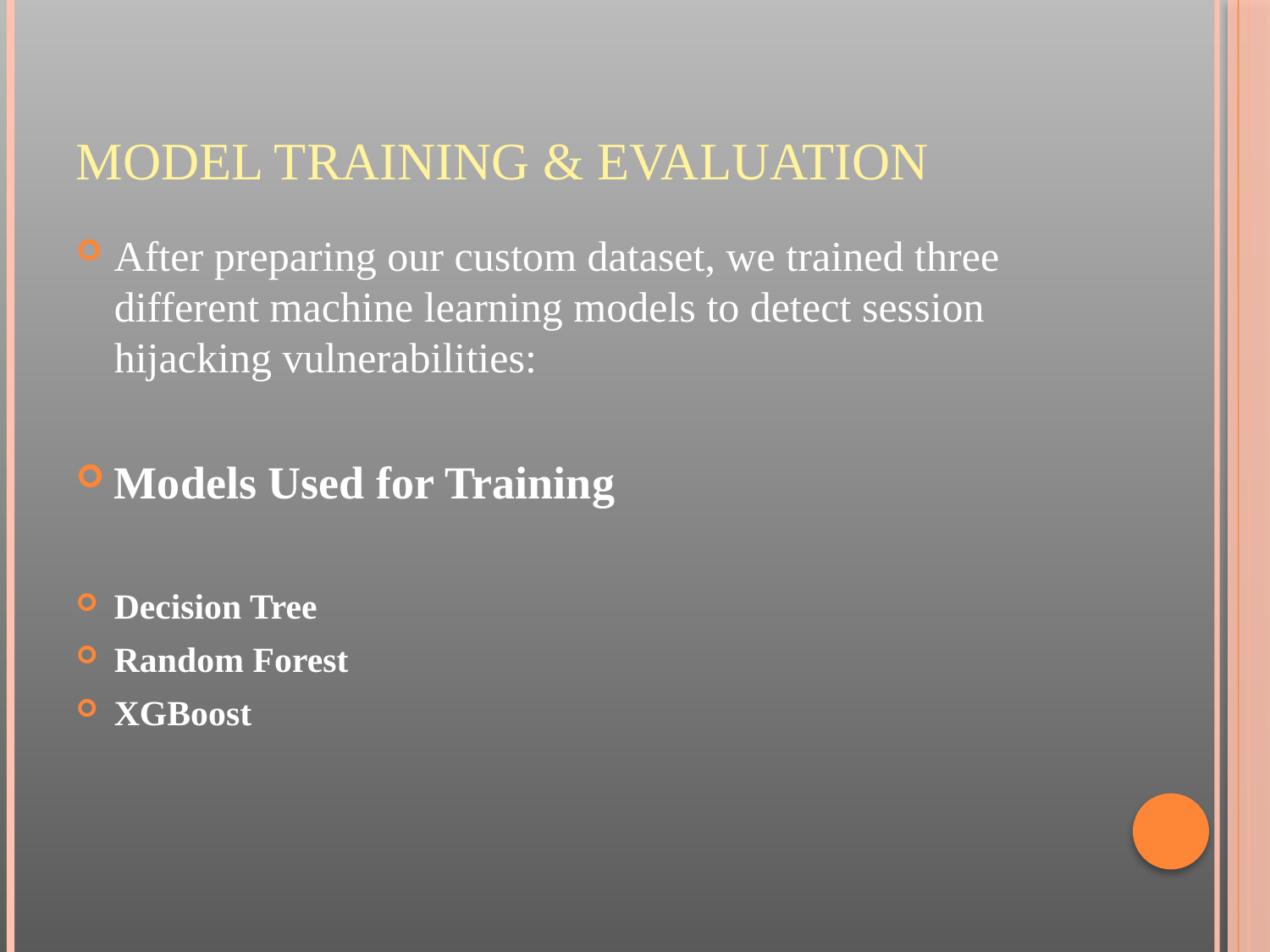

# Model Training & Evaluation
After preparing our custom dataset, we trained three different machine learning models to detect session hijacking vulnerabilities:

Models Used for Training

Decision Tree
Random Forest
XGBoost